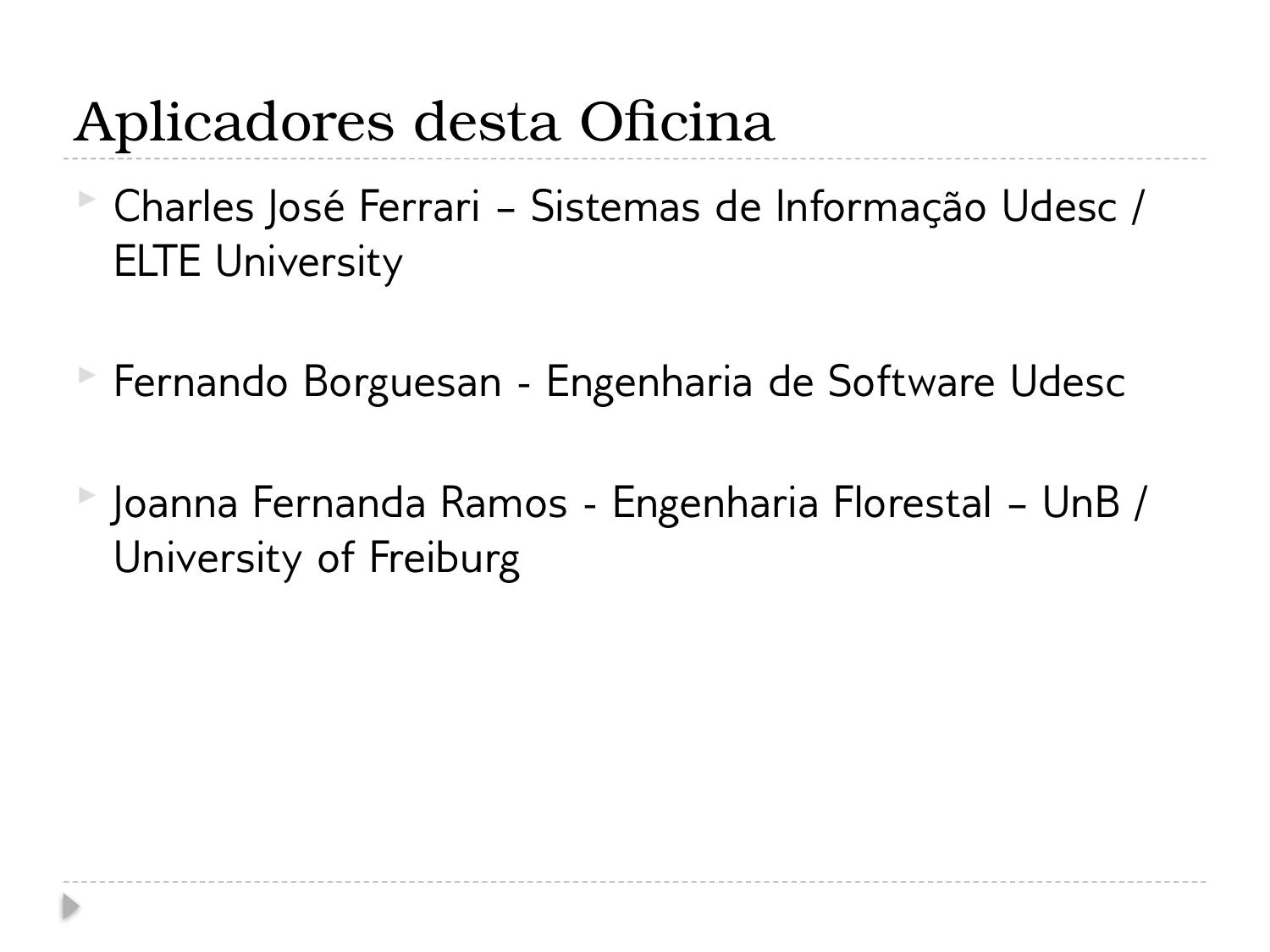

# Aplicadores desta Oficina
Charles José Ferrari – Sistemas de Informação Udesc / ELTE University
Fernando Borguesan - Engenharia de Software Udesc
Joanna Fernanda Ramos - Engenharia Florestal – UnB / University of Freiburg